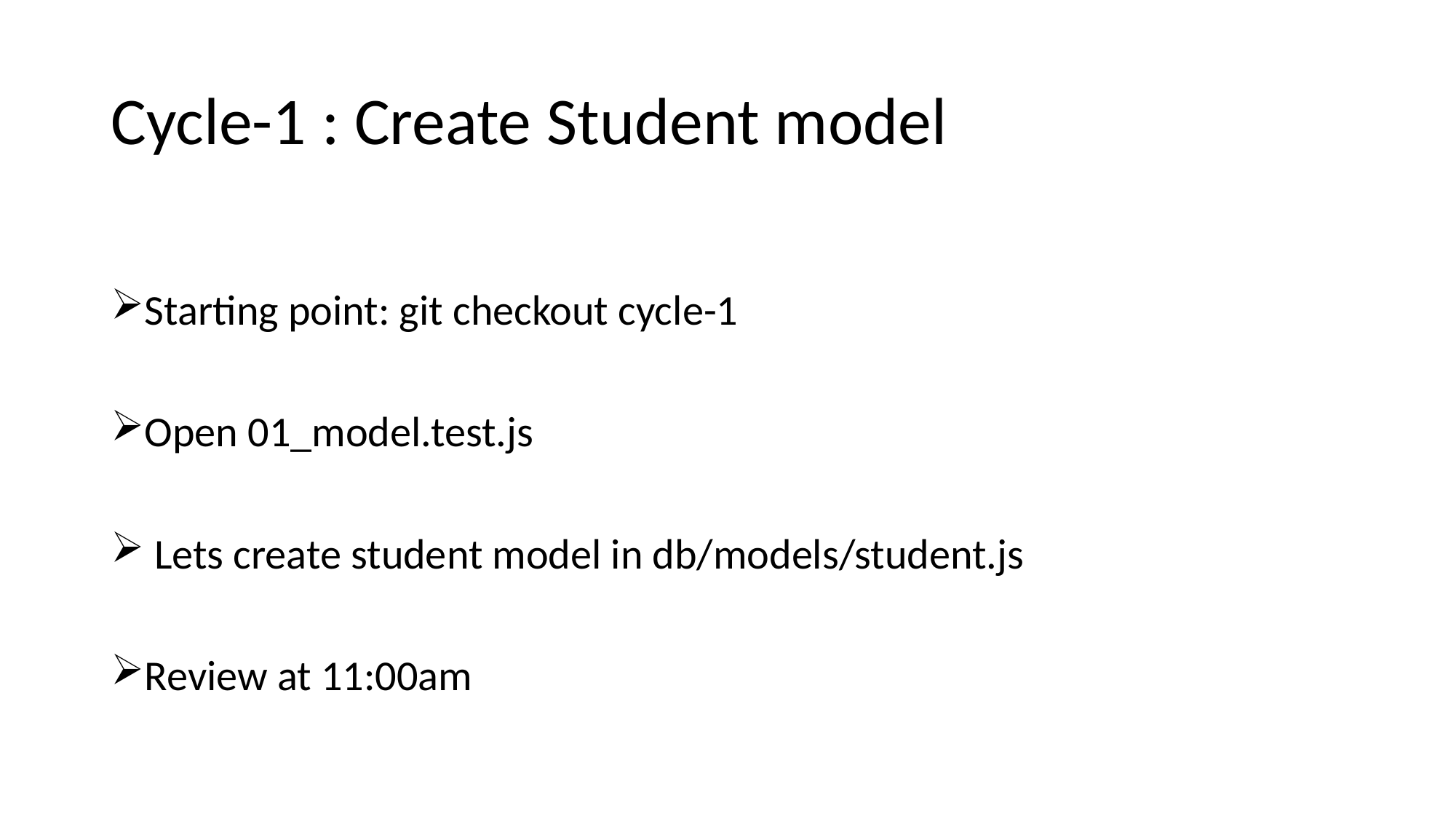

# Cycle-1 : Create Student model
Starting point: git checkout cycle-1

Open 01_model.test.js

 Lets create student model in db/models/student.js

Review at 11:00am